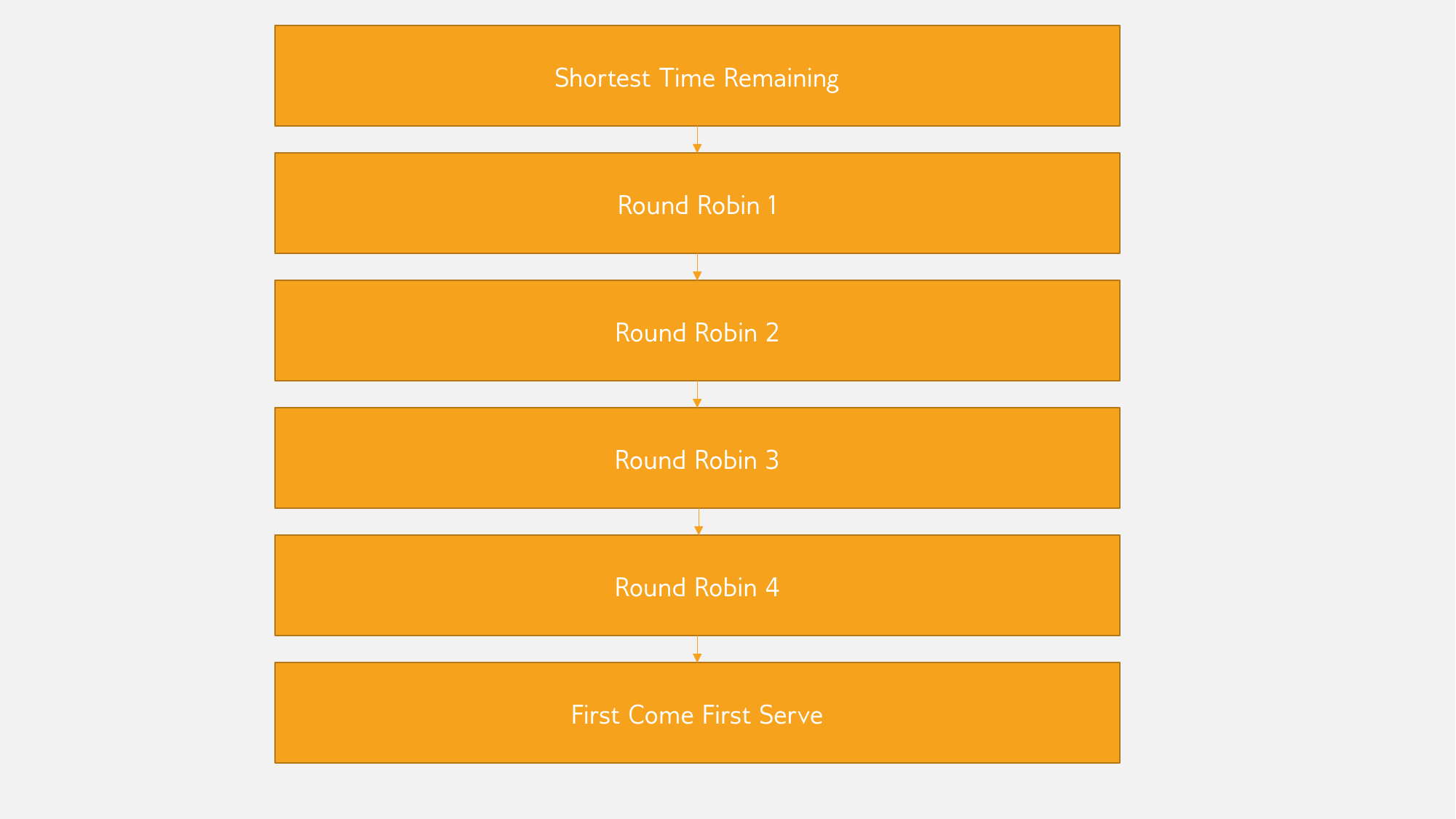

Shortest Time Remaining
Round Robin 1
Round Robin 2
Round Robin 3
Round Robin 4
First Come First Serve